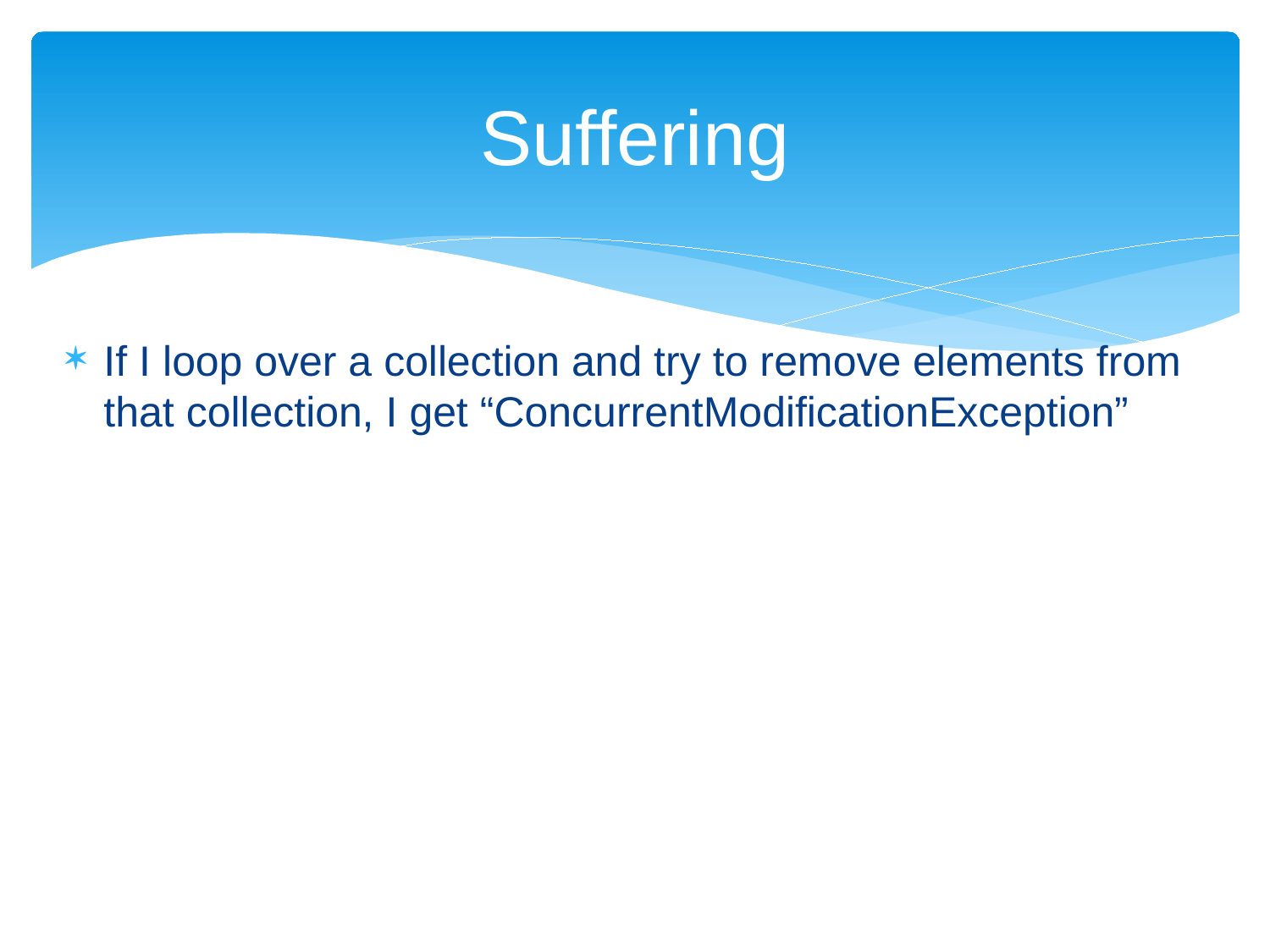

# Suffering
If I loop over a collection and try to remove elements from that collection, I get “ConcurrentModificationException”